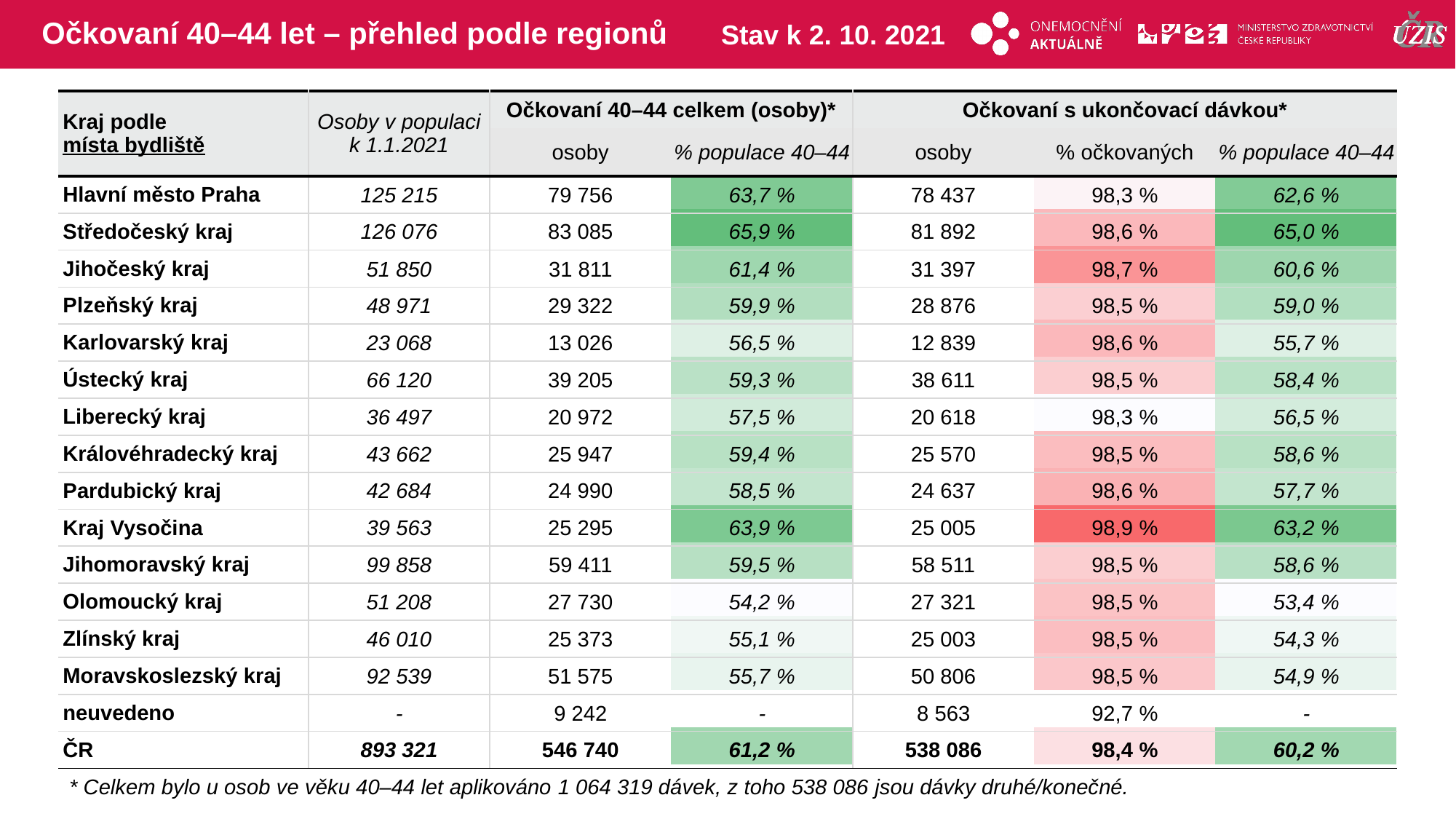

# Očkovaní 40–44 let – přehled podle regionů
Stav k 2. 10. 2021
| Kraj podle místa bydliště | Osoby v populaci k 1.1.2021 | Očkovaní 40–44 celkem (osoby)\* |  | Očkovaní s ukončovací dávkou\* |  |  |
| --- | --- | --- | --- | --- | --- | --- |
|  |  | osoby | % populace 40–44 | osoby | % očkovaných | % populace 40–44 |
| Hlavní město Praha | 125 215 | 79 756 | 63,7 % | 78 437 | 98,3 % | 62,6 % |
| Středočeský kraj | 126 076 | 83 085 | 65,9 % | 81 892 | 98,6 % | 65,0 % |
| Jihočeský kraj | 51 850 | 31 811 | 61,4 % | 31 397 | 98,7 % | 60,6 % |
| Plzeňský kraj | 48 971 | 29 322 | 59,9 % | 28 876 | 98,5 % | 59,0 % |
| Karlovarský kraj | 23 068 | 13 026 | 56,5 % | 12 839 | 98,6 % | 55,7 % |
| Ústecký kraj | 66 120 | 39 205 | 59,3 % | 38 611 | 98,5 % | 58,4 % |
| Liberecký kraj | 36 497 | 20 972 | 57,5 % | 20 618 | 98,3 % | 56,5 % |
| Královéhradecký kraj | 43 662 | 25 947 | 59,4 % | 25 570 | 98,5 % | 58,6 % |
| Pardubický kraj | 42 684 | 24 990 | 58,5 % | 24 637 | 98,6 % | 57,7 % |
| Kraj Vysočina | 39 563 | 25 295 | 63,9 % | 25 005 | 98,9 % | 63,2 % |
| Jihomoravský kraj | 99 858 | 59 411 | 59,5 % | 58 511 | 98,5 % | 58,6 % |
| Olomoucký kraj | 51 208 | 27 730 | 54,2 % | 27 321 | 98,5 % | 53,4 % |
| Zlínský kraj | 46 010 | 25 373 | 55,1 % | 25 003 | 98,5 % | 54,3 % |
| Moravskoslezský kraj | 92 539 | 51 575 | 55,7 % | 50 806 | 98,5 % | 54,9 % |
| neuvedeno | - | 9 242 | - | 8 563 | 92,7 % | - |
| ČR | 893 321 | 546 740 | 61,2 % | 538 086 | 98,4 % | 60,2 % |
|  |  |  |  |  |  |
| --- | --- | --- | --- | --- | --- |
|  |  |  |  |  |  |
|  |  |  |  |  |  |
|  |  |  |  |  |  |
|  |  |  |  |  |  |
|  |  |  |  |  |  |
|  |  |  |  |  |  |
|  |  |  |  |  |  |
|  |  |  |  |  |  |
|  |  |  |  |  |  |
|  |  |  |  |  |  |
|  |  |  |  |  |  |
|  |  |  |  |  |  |
|  |  |  |  |  |  |
|  |  |  |  |  |  |
|  |  |  |  |  |  |
* Celkem bylo u osob ve věku 40–44 let aplikováno 1 064 319 dávek, z toho 538 086 jsou dávky druhé/konečné.